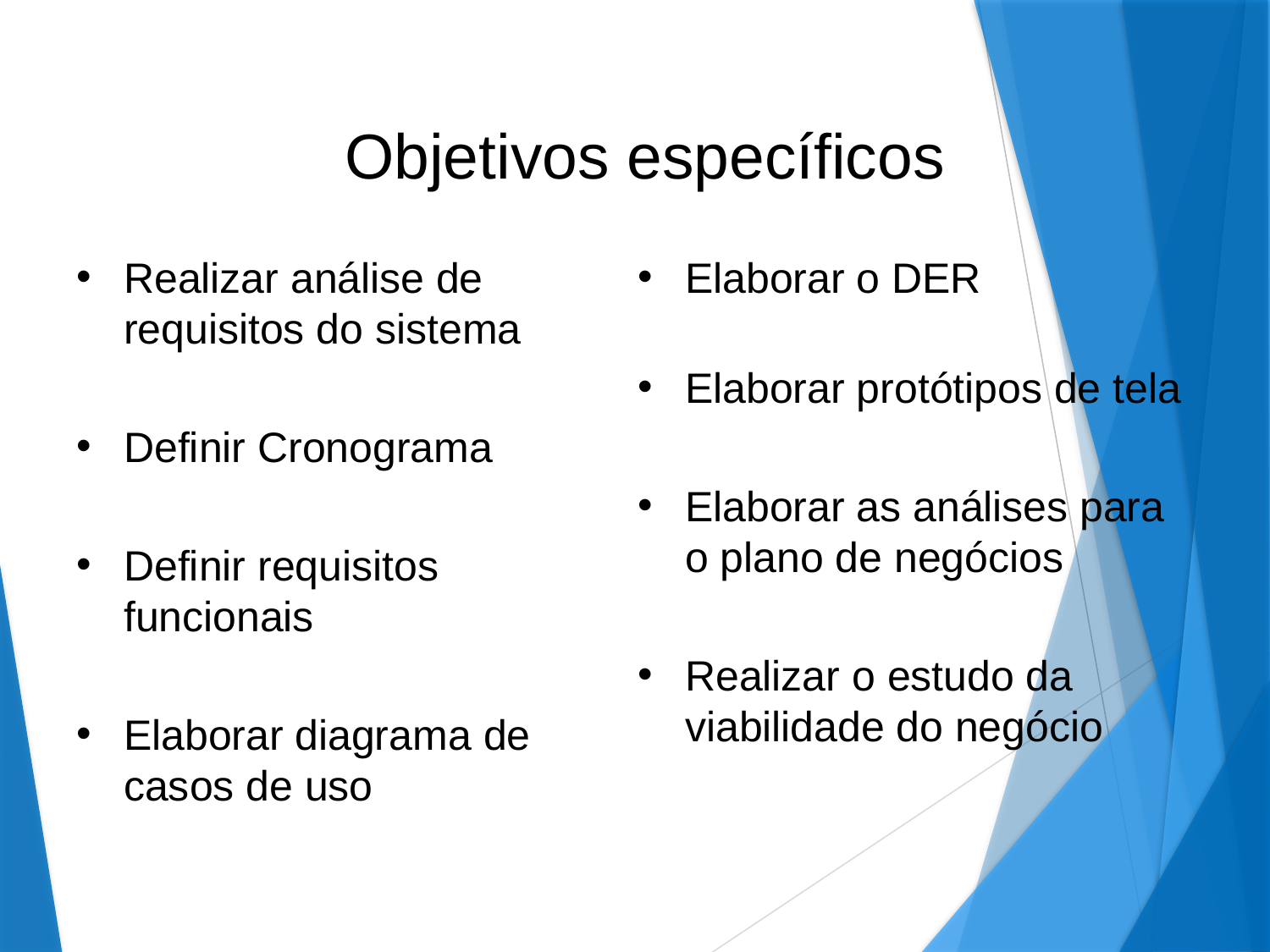

# Objetivos específicos
Realizar análise de requisitos do sistema

Definir Cronograma

Definir requisitos funcionais

Elaborar diagrama de casos de uso
Elaborar o DER

Elaborar protótipos de tela

Elaborar as análises para o plano de negócios

Realizar o estudo da viabilidade do negócio